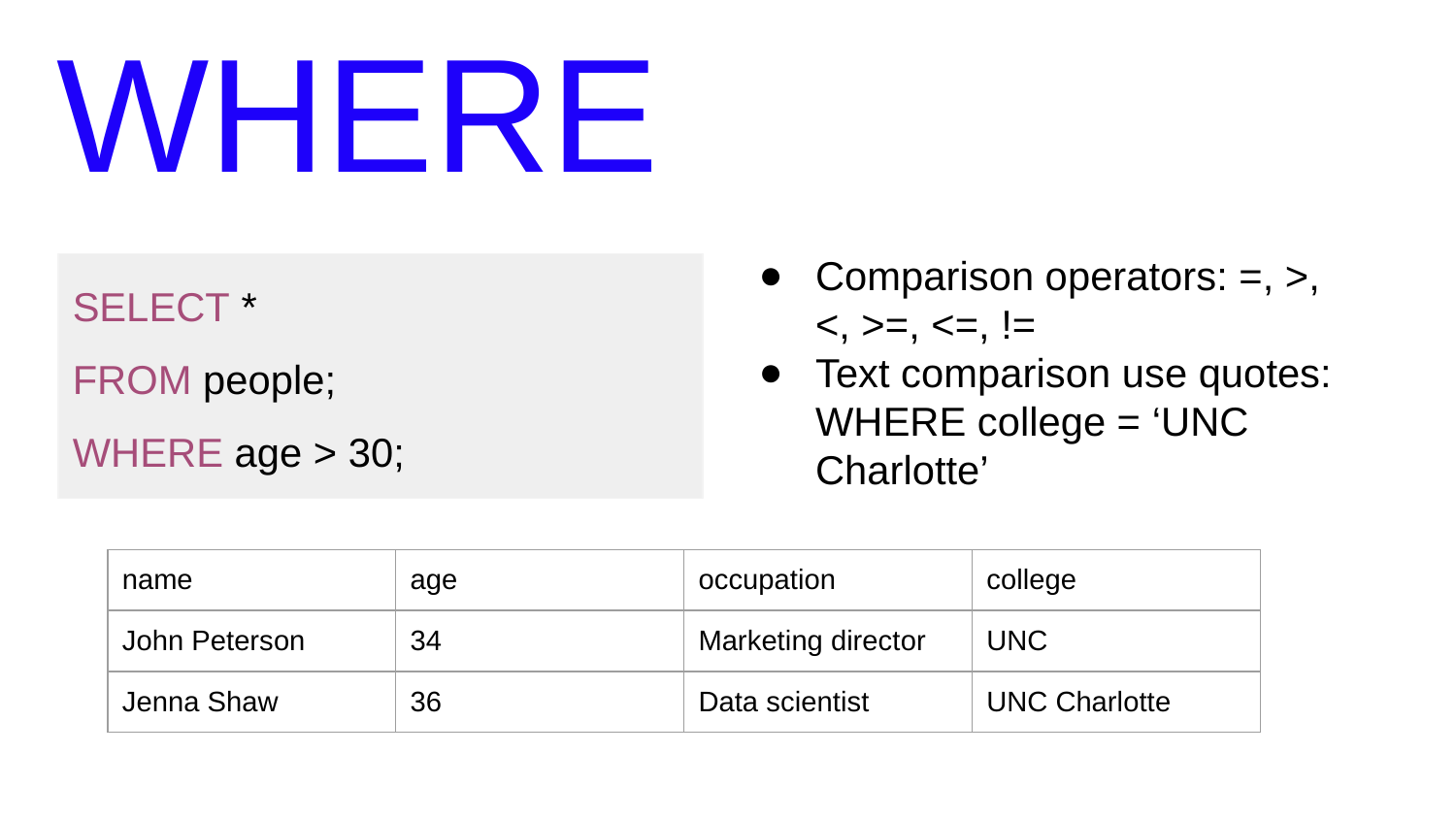

# WHERE
Comparison operators: =, >, <, >=, <=, !=
Text comparison use quotes: WHERE college = ‘UNC Charlotte’

SELECT *
FROM people;
WHERE age > 30;

| name | age | occupation | college |
| --- | --- | --- | --- |
| John Peterson | 34 | Marketing director | UNC |
| Jenna Shaw | 36 | Data scientist | UNC Charlotte |